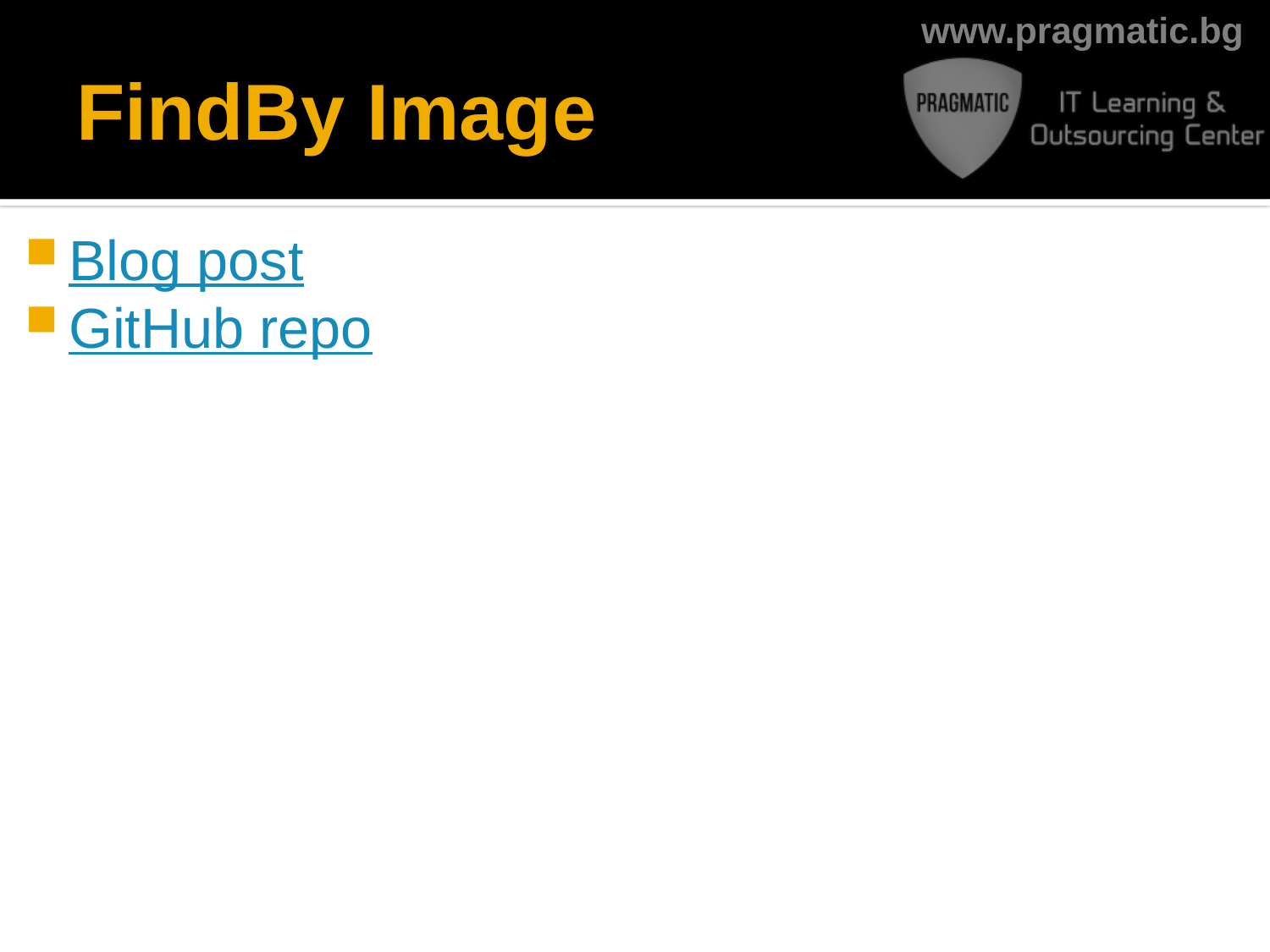

# FindBy Image
Blog post
GitHub repo